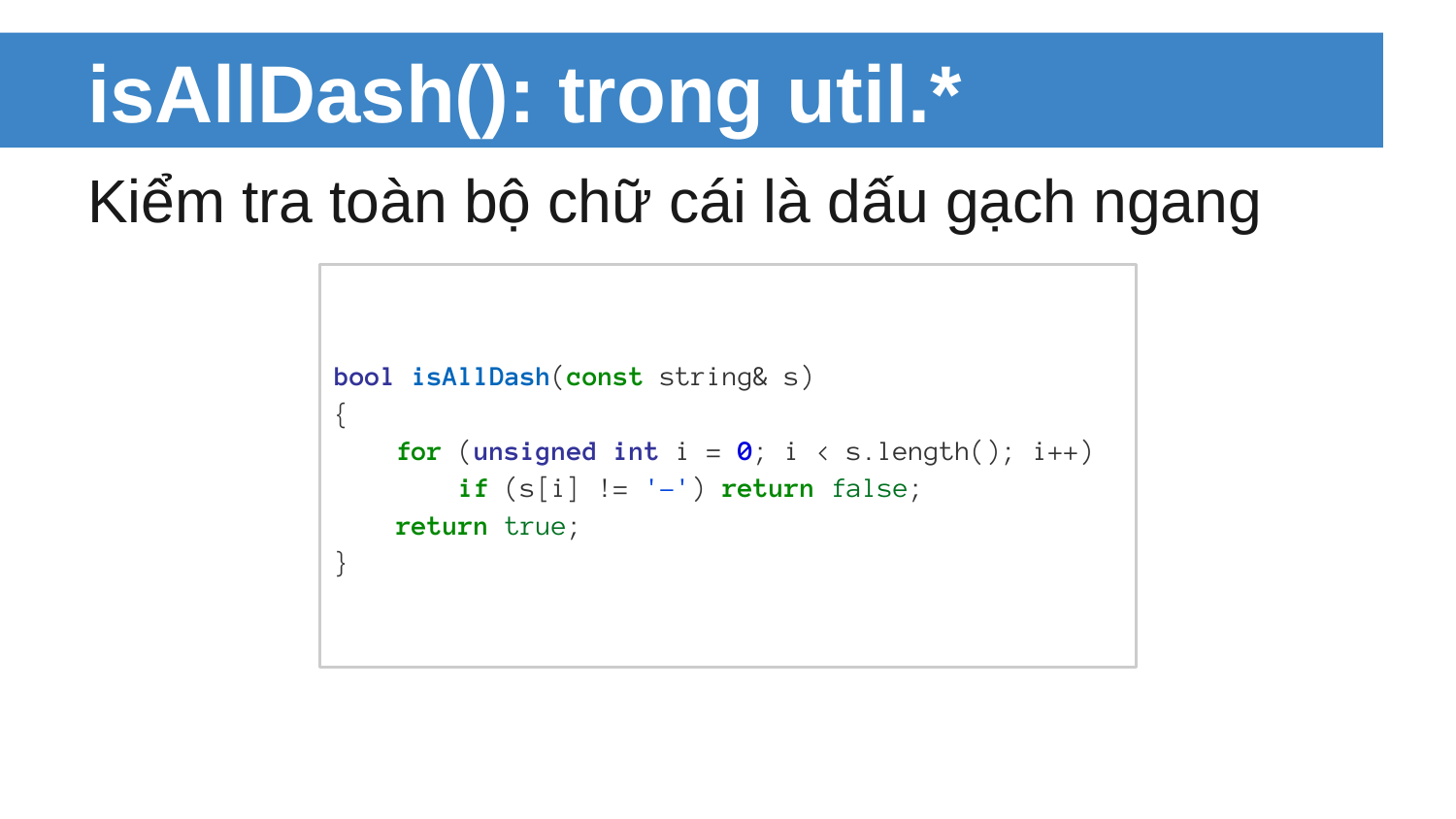

# isAllDash(): trong util.*
Kiểm tra toàn bộ chữ cái là dấu gạch ngang
bool isAllDash(const string& s)
{
    for (unsigned int i = 0; i < s.length(); i++)
        if (s[i] != '-') return false;
    return true;
}